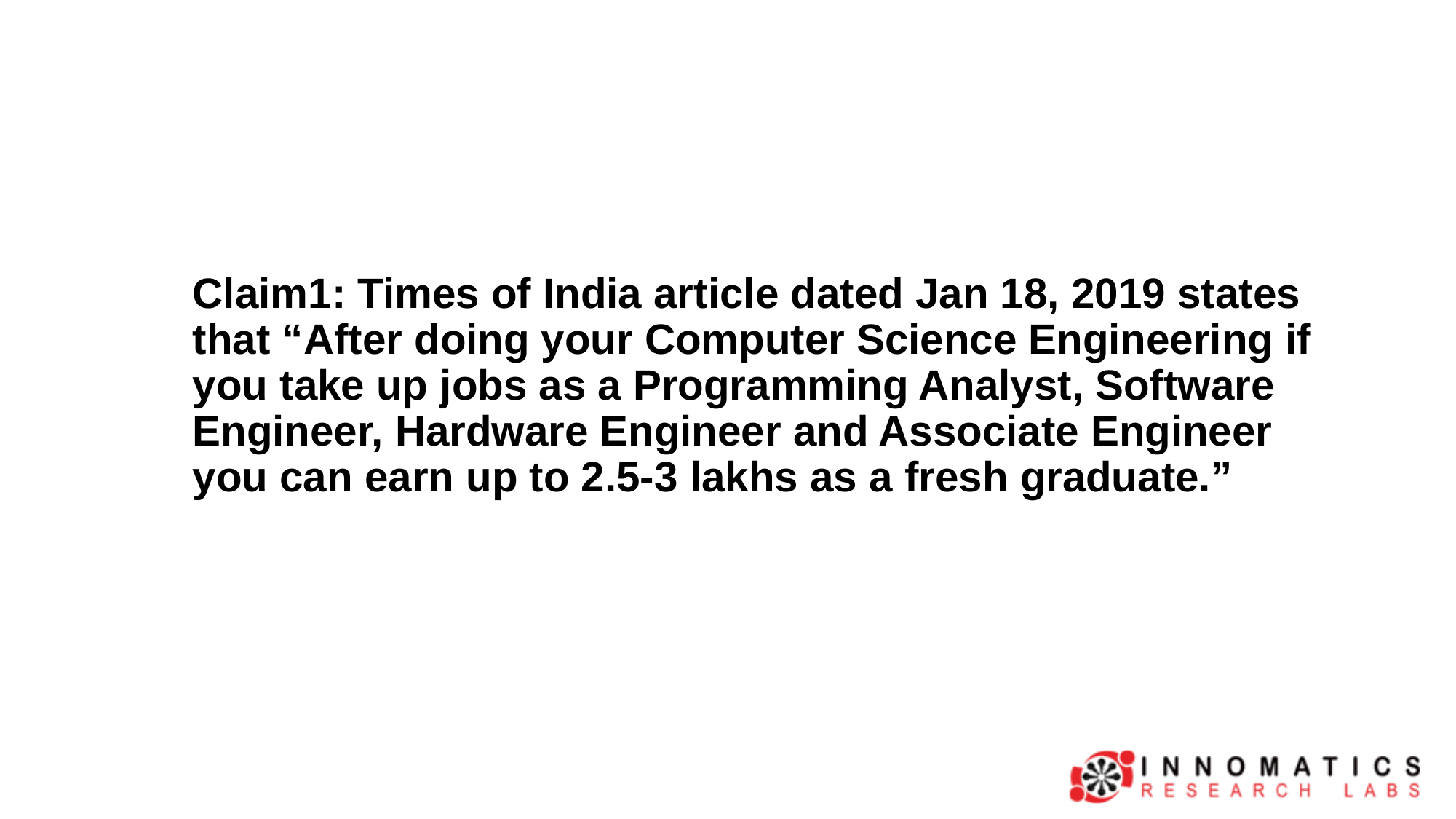

# Claim1: Times of India article dated Jan 18, 2019 states that “After doing your Computer Science Engineering if you take up jobs as a Programming Analyst, Software Engineer, Hardware Engineer and Associate Engineer you can earn up to 2.5-3 lakhs as a fresh graduate.”